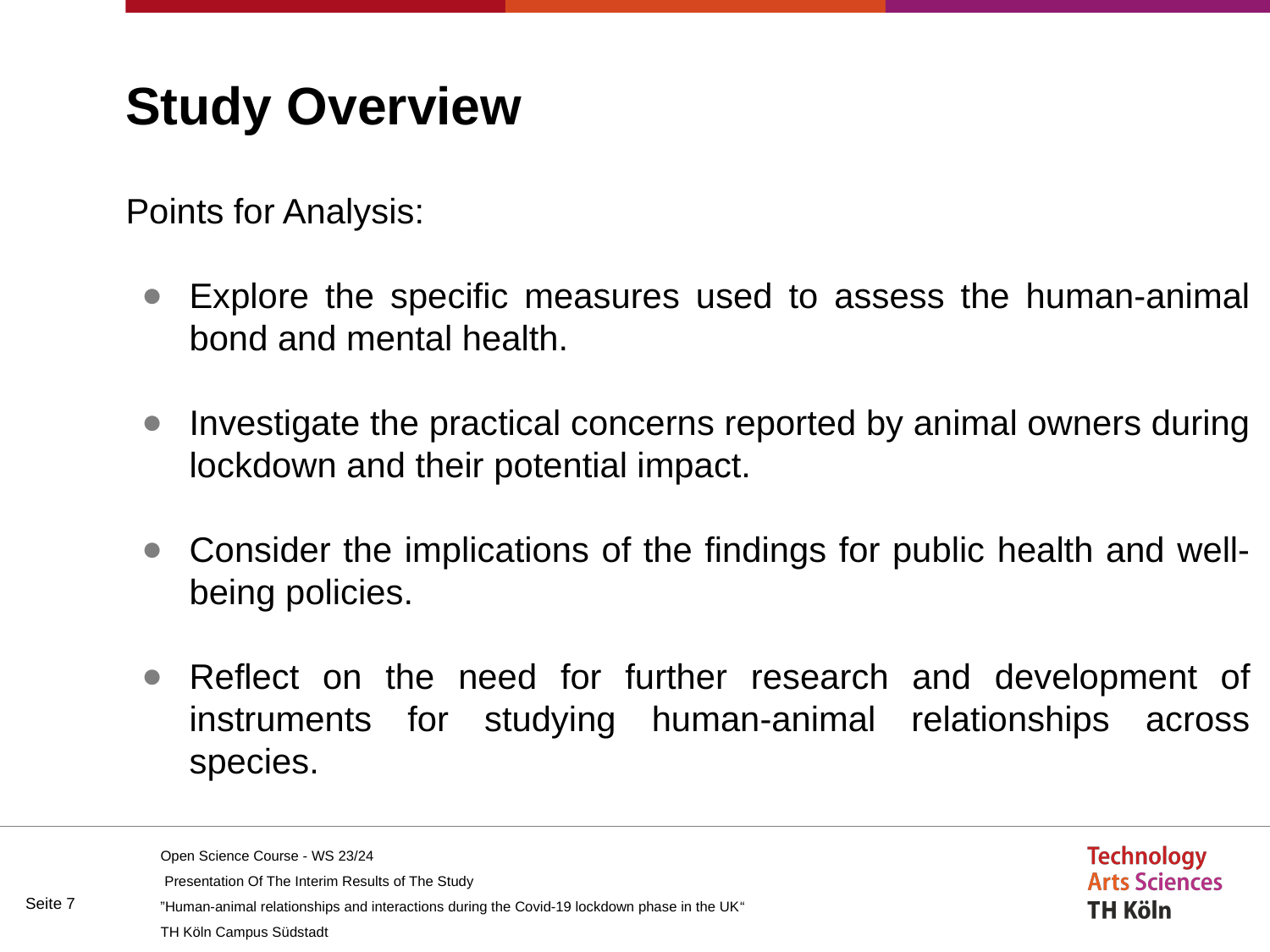

# Study Overview
Points for Analysis:

Explore the specific measures used to assess the human-animal bond and mental health.

Investigate the practical concerns reported by animal owners during lockdown and their potential impact.

Consider the implications of the findings for public health and well-being policies.

Reflect on the need for further research and development of instruments for studying human-animal relationships across species.

Open Science Course - WS 23/24
Presentation Of The Interim Results of The Study
“Human-animal relationships and interactions during the Covid-19 lockdown phase in the UK”
TH Köln Campus Südstadt
Seite 7